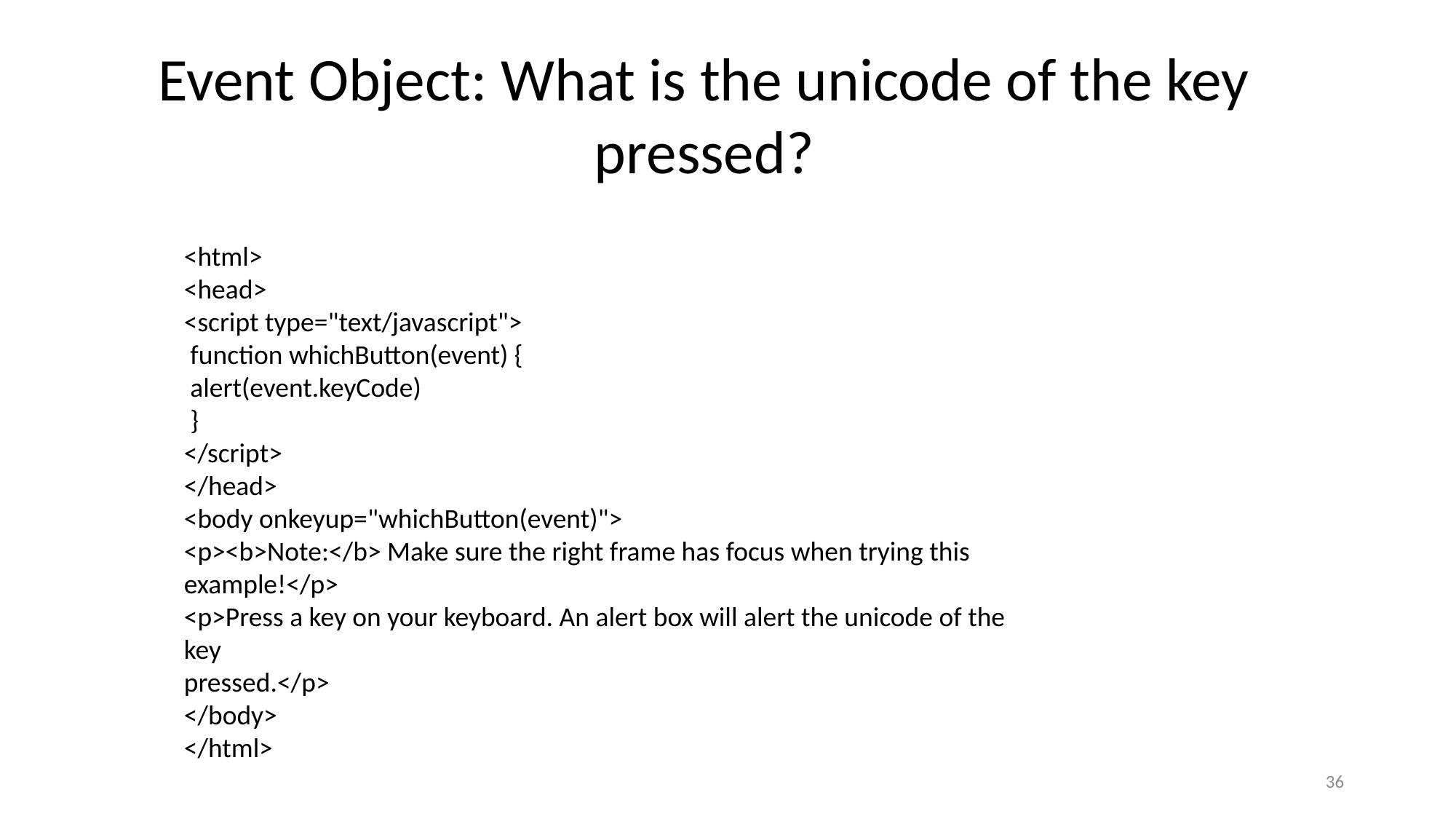

Event Object: What is the unicode of the key pressed?
<html>
<head>
<script type="text/javascript">
 function whichButton(event) {
 alert(event.keyCode)
 }
</script>
</head>
<body onkeyup="whichButton(event)">
<p><b>Note:</b> Make sure the right frame has focus when trying this example!</p>
<p>Press a key on your keyboard. An alert box will alert the unicode of the key
pressed.</p>
</body>
</html>
36